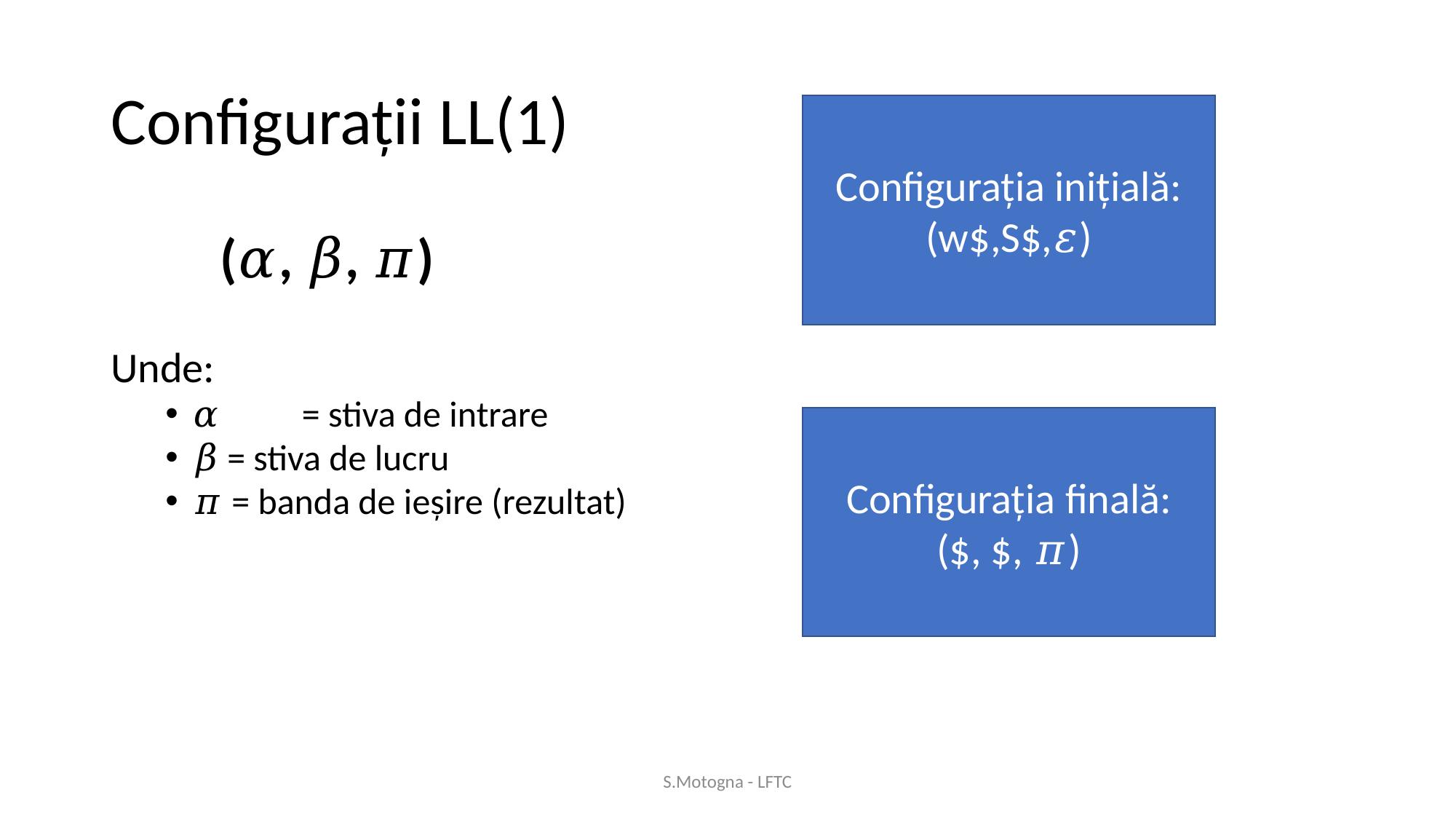

# Configurații LL(1)
Configurația inițială:
(w$,S$,𝜀)
	(𝛼, 𝛽, 𝜋)

Unde:
𝛼	= stiva de intrare
𝛽 = stiva de lucru
𝜋 = banda de ieșire (rezultat)
Configurația finală:
($, $, 𝜋)
S.Motogna - LFTC